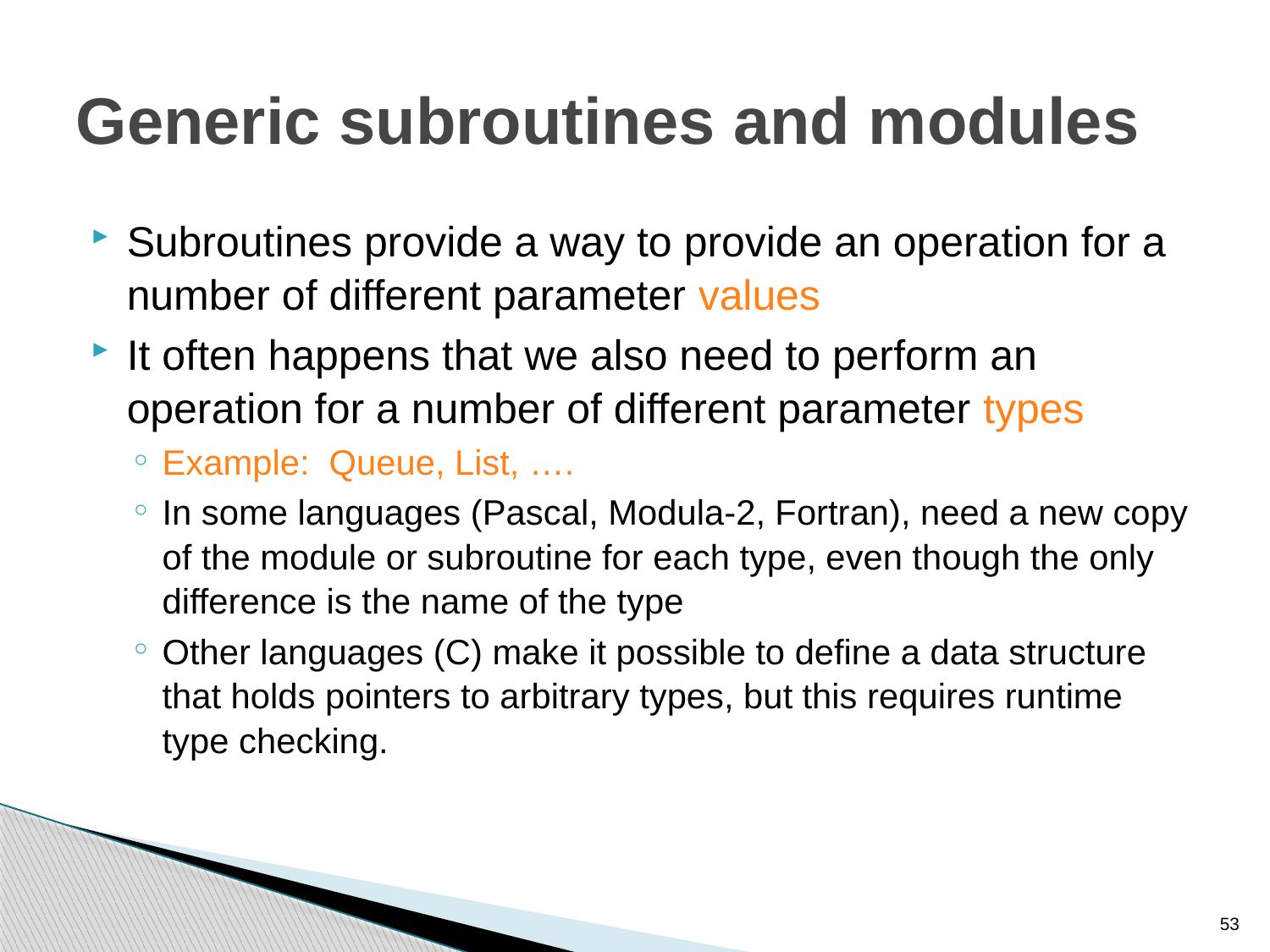

# Generic subroutines and modules
Subroutines provide a way to provide an operation for a number of different parameter values
It often happens that we also need to perform an operation for a number of different parameter types
Example:  Queue, List, ….
In some languages (Pascal, Modula-2, Fortran), need a new copy of the module or subroutine for each type, even though the only difference is the name of the type
Other languages (C) make it possible to define a data structure that holds pointers to arbitrary types, but this requires runtime type checking.
53